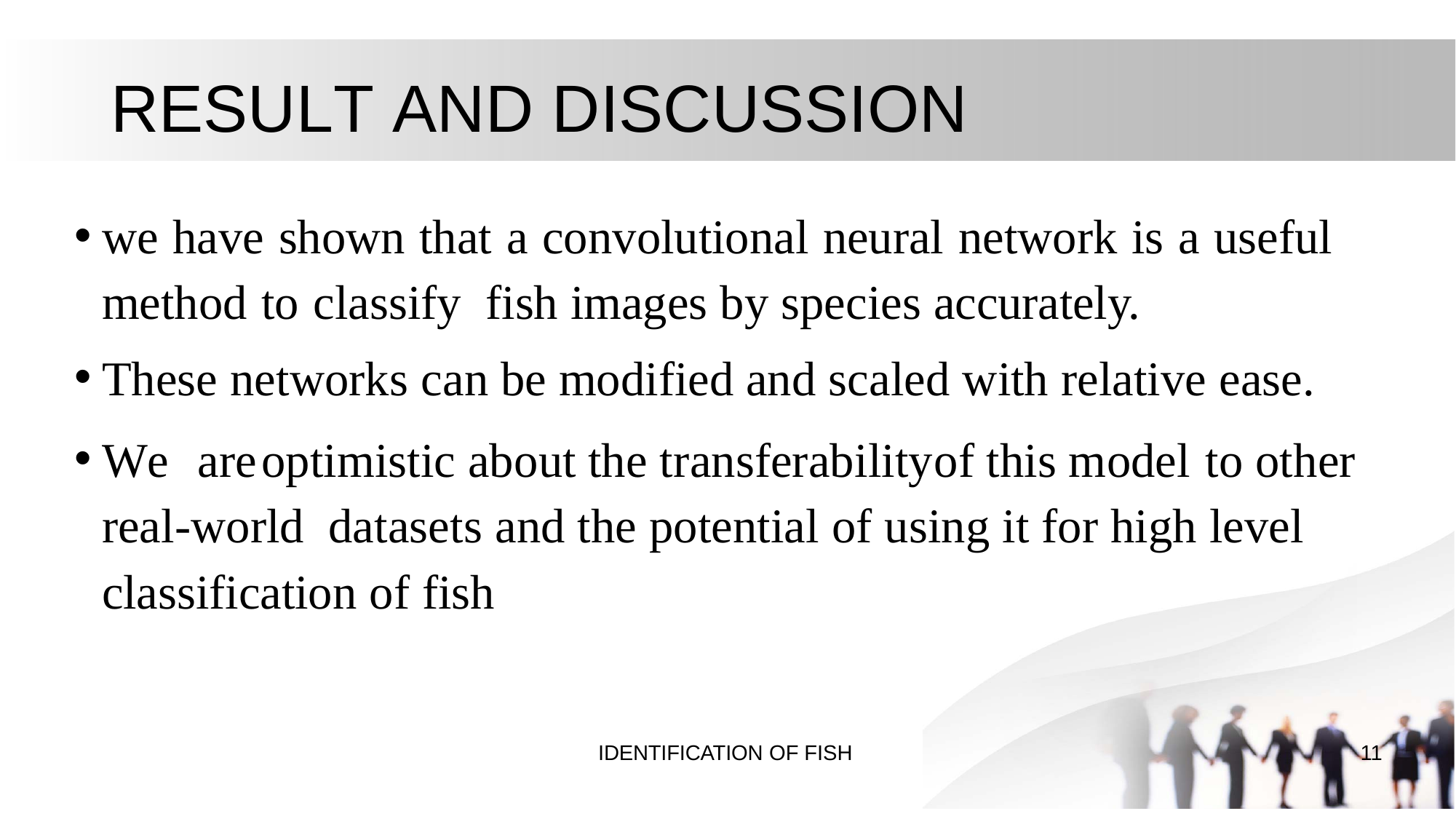

# RESULT AND DISCUSSION
we have shown that a convolutional neural network is a useful method to classify  fish images by species accurately.
These networks can be modified and scaled with relative ease.
We	are	optimistic about the transferability	of this model	 to other real-world  datasets and the potential of using it for high level classification of fish

IDENTIFICATION OF FISH
11